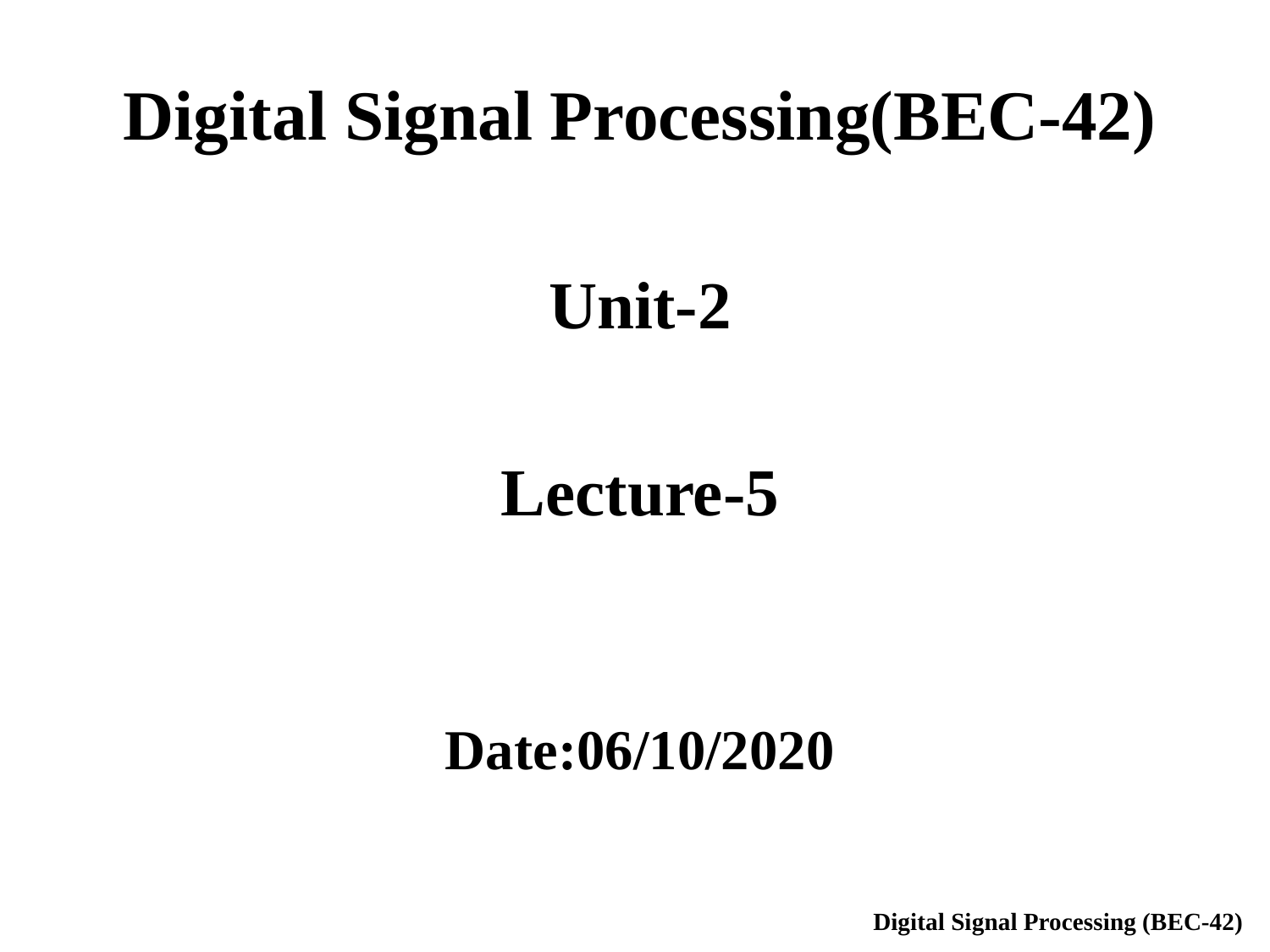

Digital Signal Processing(BEC-42)

Unit-2

Lecture-5

Date:06/10/2020
Digital Signal Processing (BEC-42)